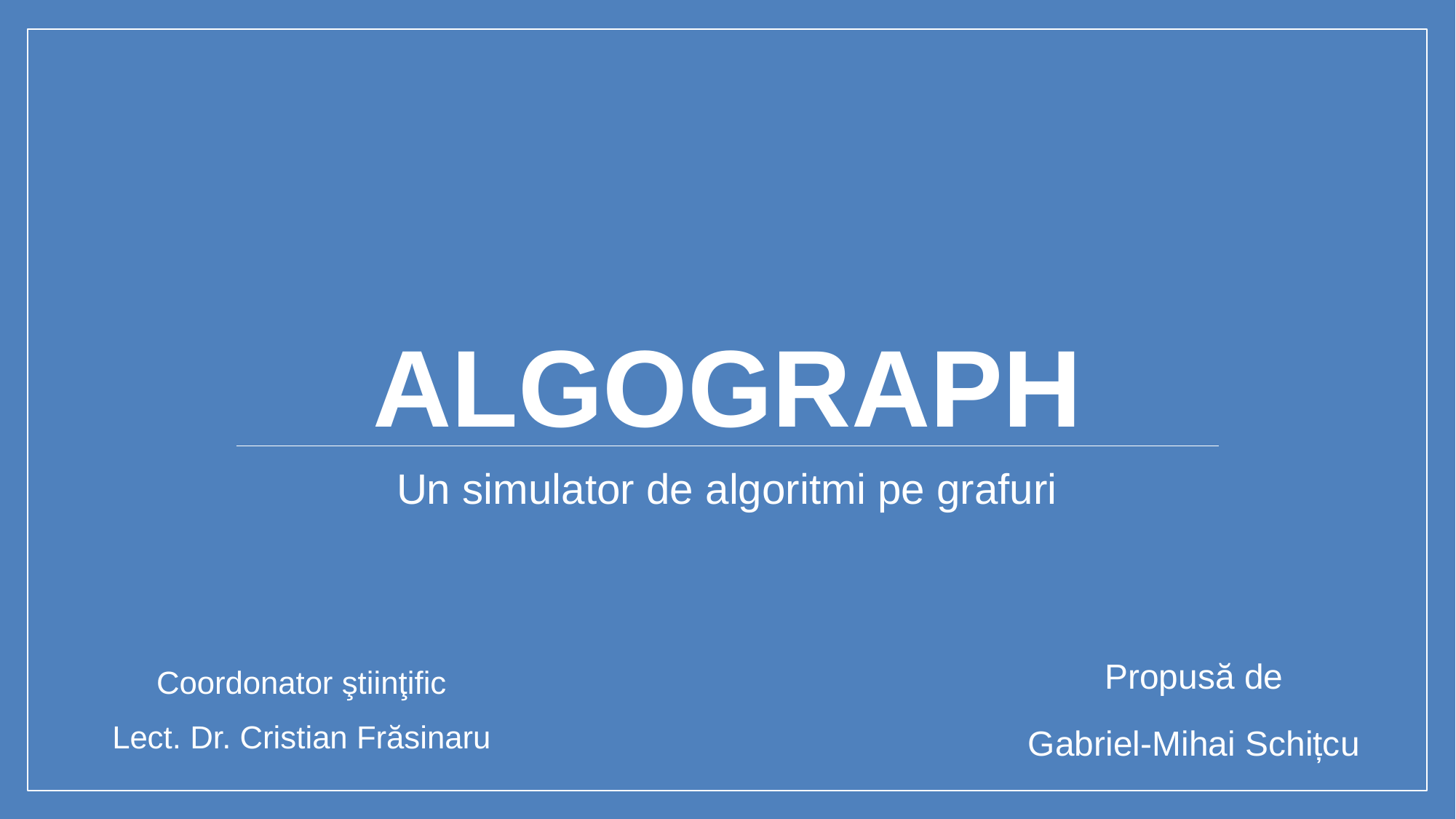

# AlgoGraph
Un simulator de algoritmi pe grafuri
Propusă de
Gabriel-Mihai Schițcu
Coordonator ştiinţific
Lect. Dr. Cristian Frăsinaru